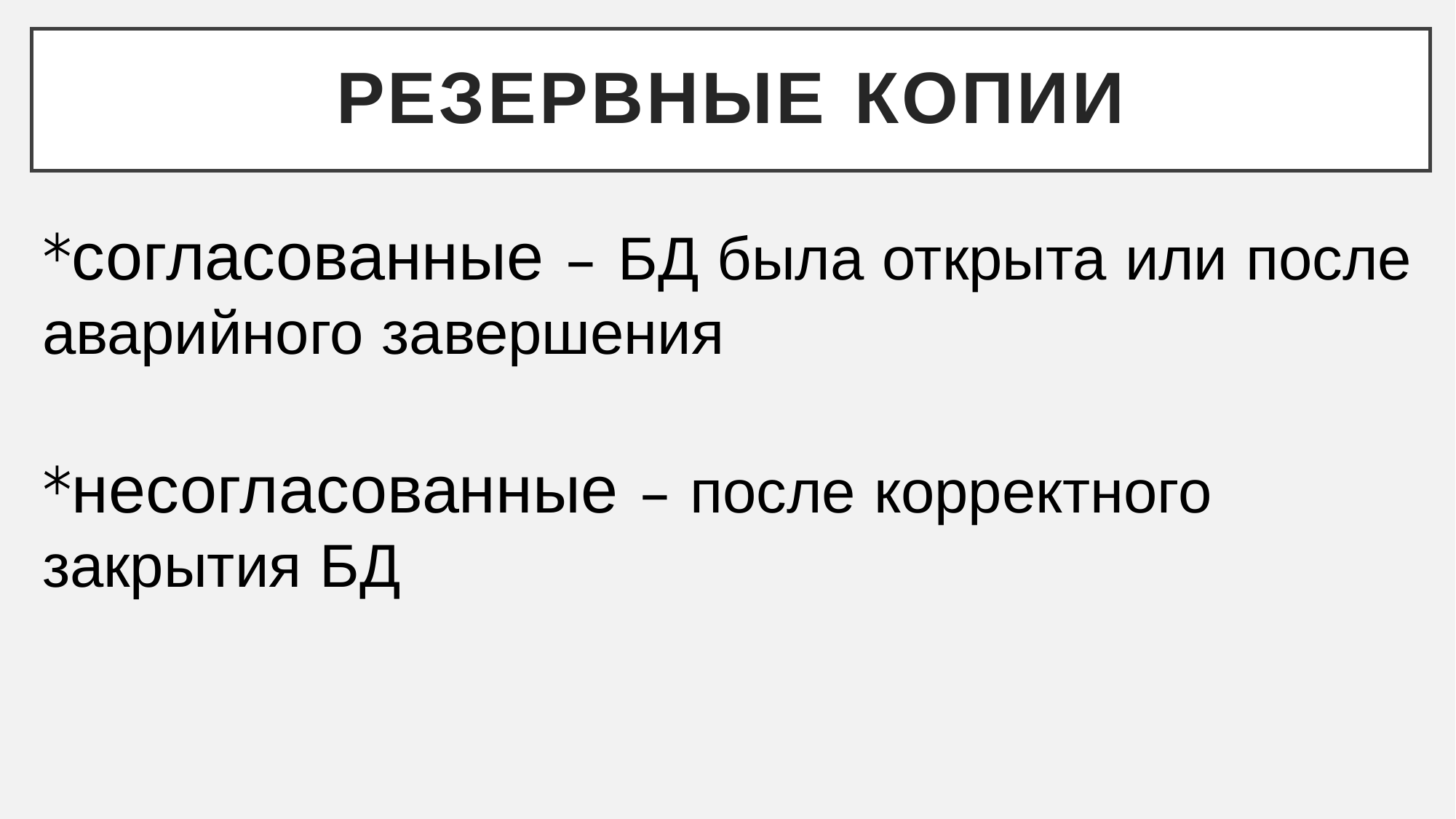

# Резервные копии
*согласованные – БД была открыта или после аварийного завершения

*несогласованные – после корректного закрытия БД